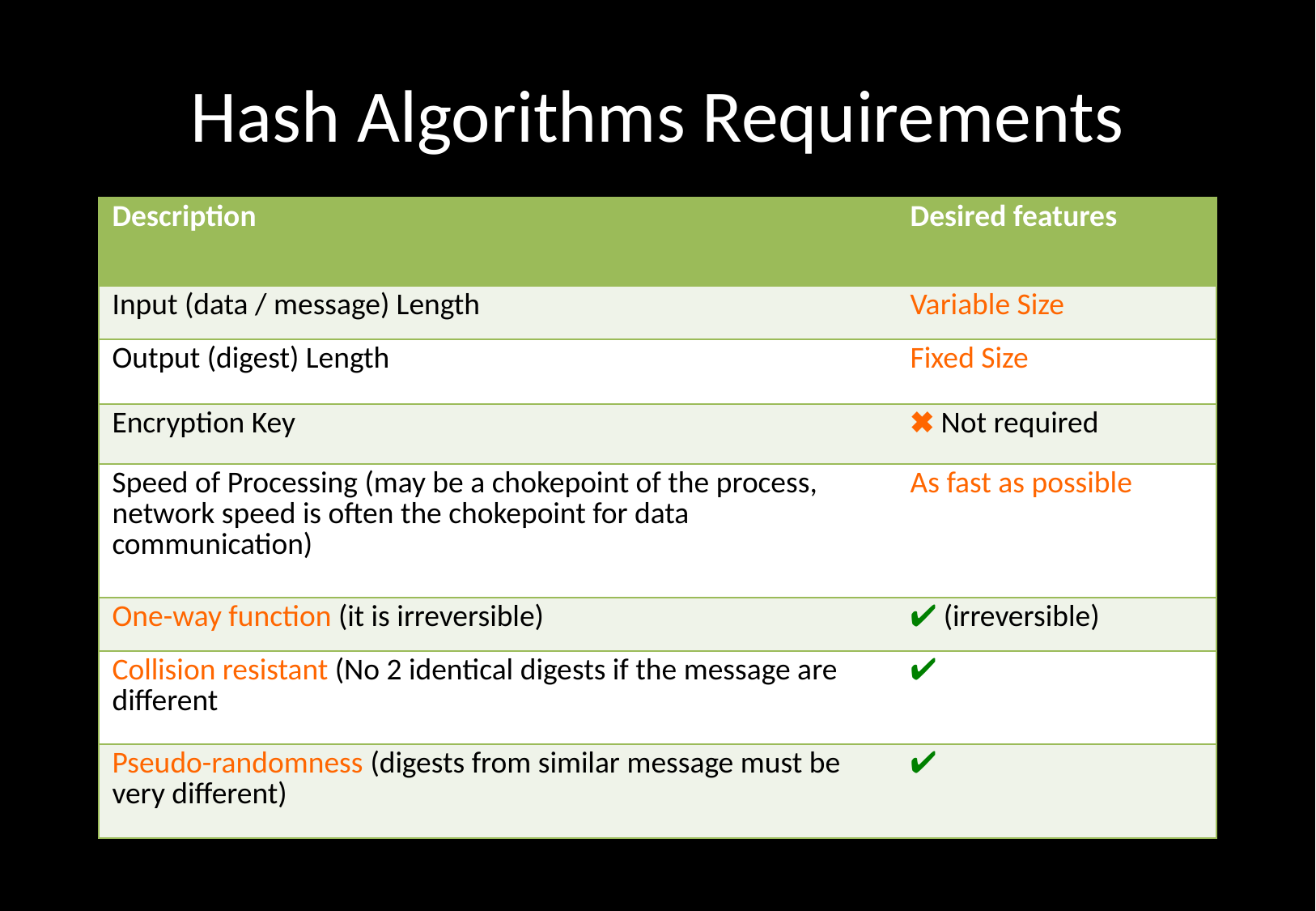

# Hash Algorithms Requirements
| Description | Desired features |
| --- | --- |
| Input (data / message) Length | Variable Size |
| Output (digest) Length | Fixed Size |
| Encryption Key | ✖ Not required |
| Speed of Processing (may be a chokepoint of the process, network speed is often the chokepoint for data communication) | As fast as possible |
| One-way function (it is irreversible) | ✔ (irreversible) |
| Collision resistant (No 2 identical digests if the message are different | ✔ |
| Pseudo-randomness (digests from similar message must be very different) | ✔ |